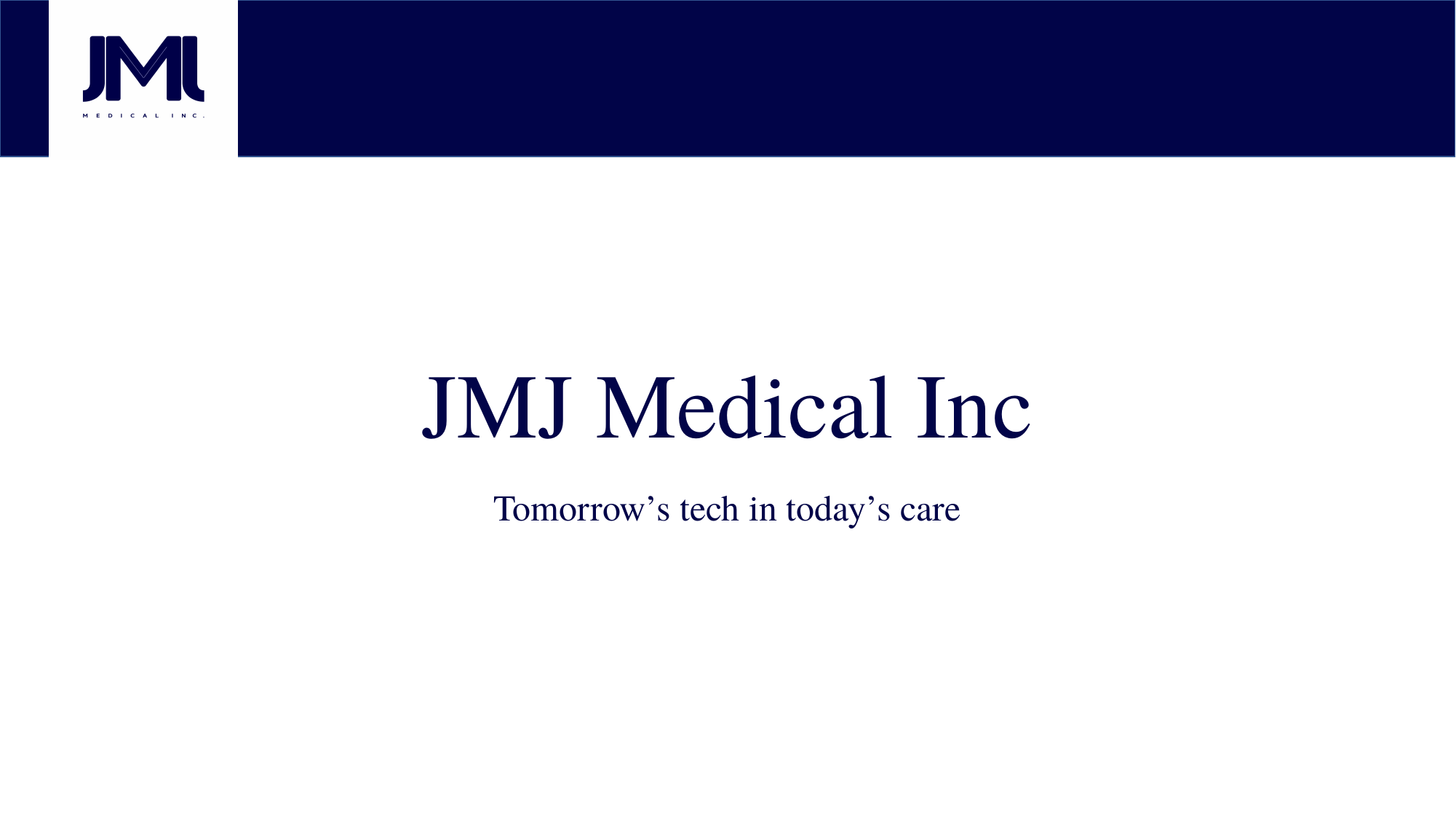

# JMJ Medical Inc
Tomorrow’s tech in today’s care